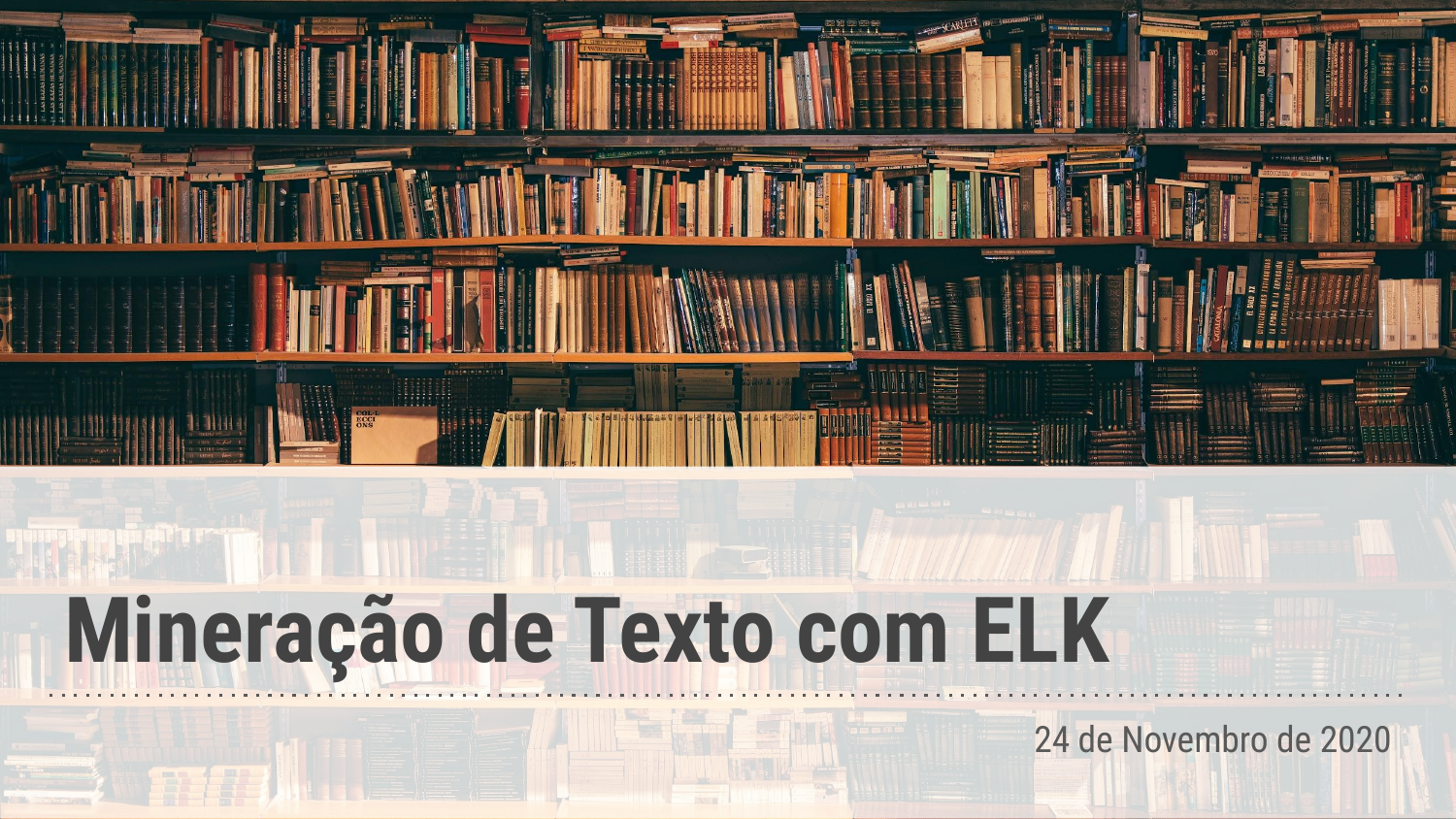

# Mineração de Texto com ELK
24 de Novembro de 2020